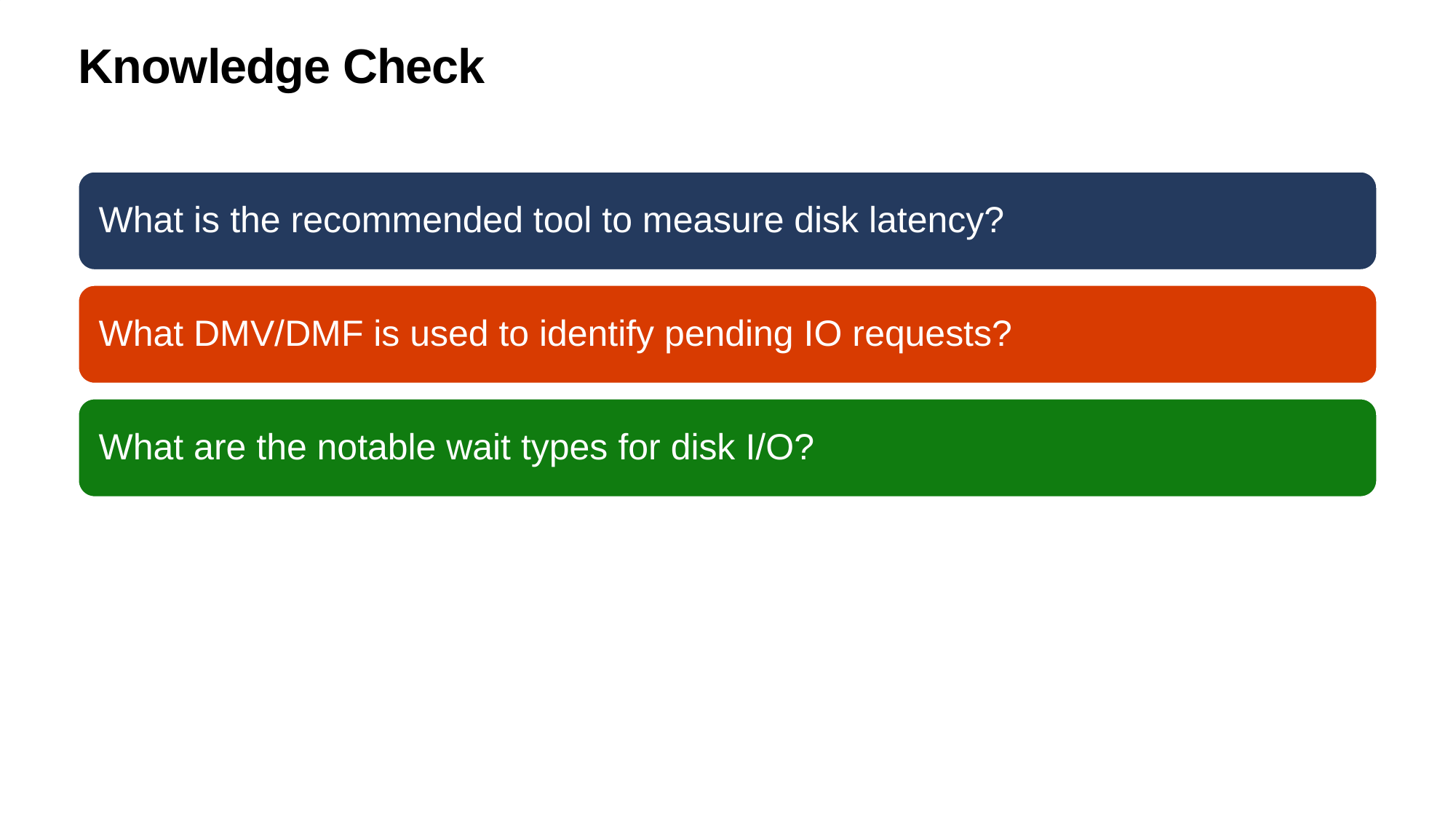

# Knowledge Check
What is the recommended tool to measure disk latency?
What DMV/DMF is used to identify pending IO requests?
What are the notable wait types for disk I/O?